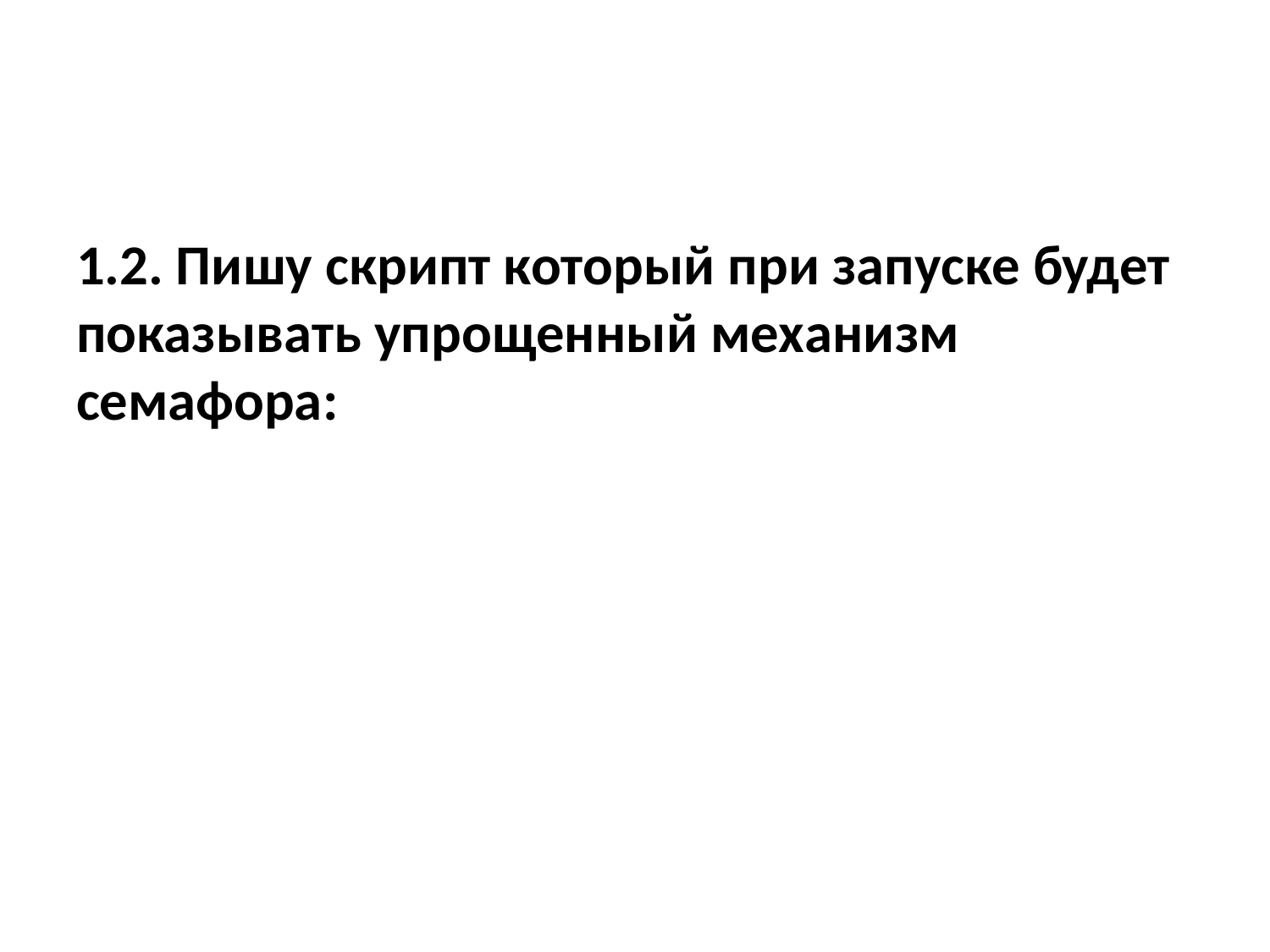

1.2. Пишу скрипт который при запуске будет показывать упрощенный механизм семафора: